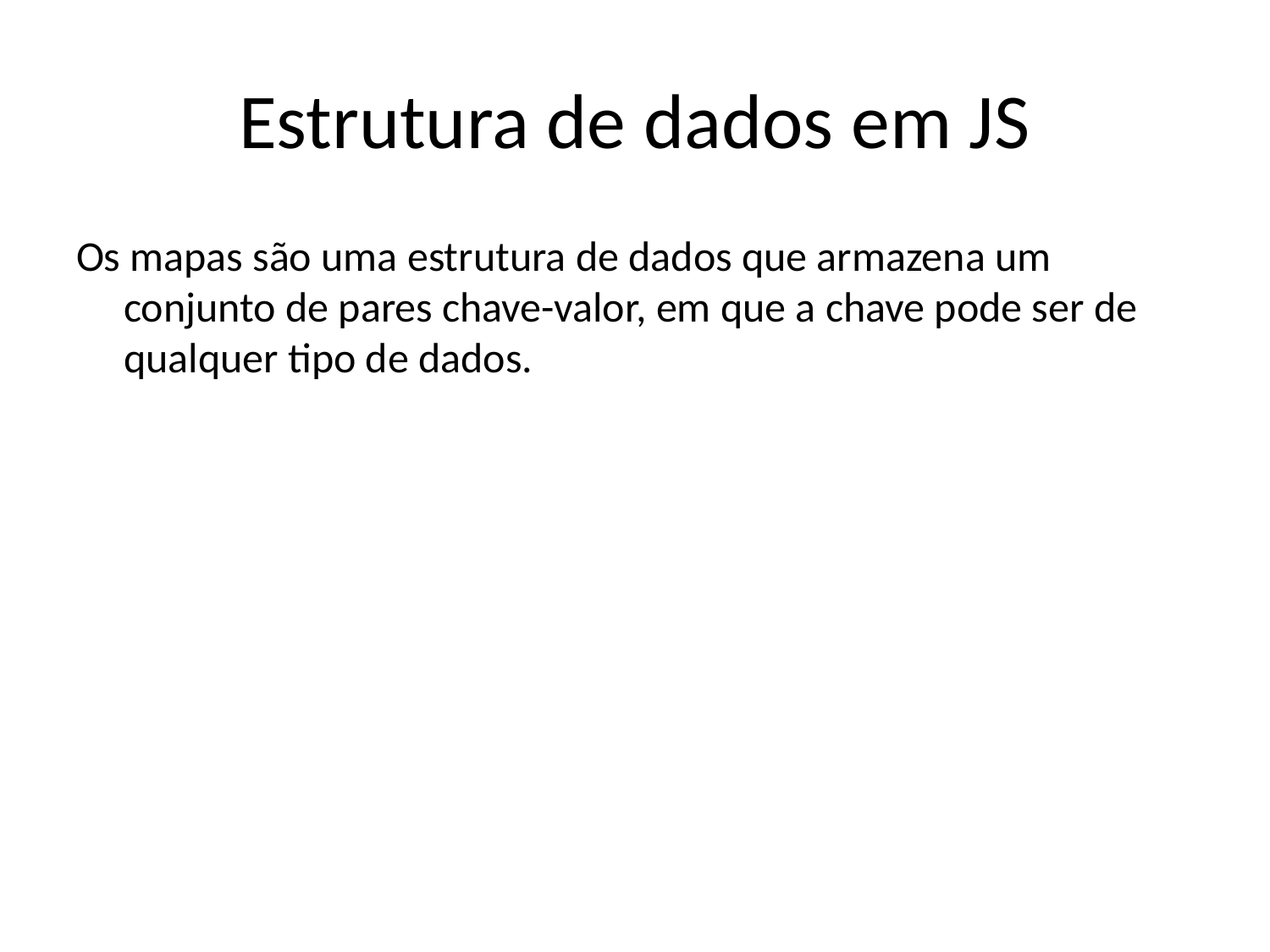

# Estrutura de dados em JS
Os mapas são uma estrutura de dados que armazena um conjunto de pares chave-valor, em que a chave pode ser de qualquer tipo de dados.